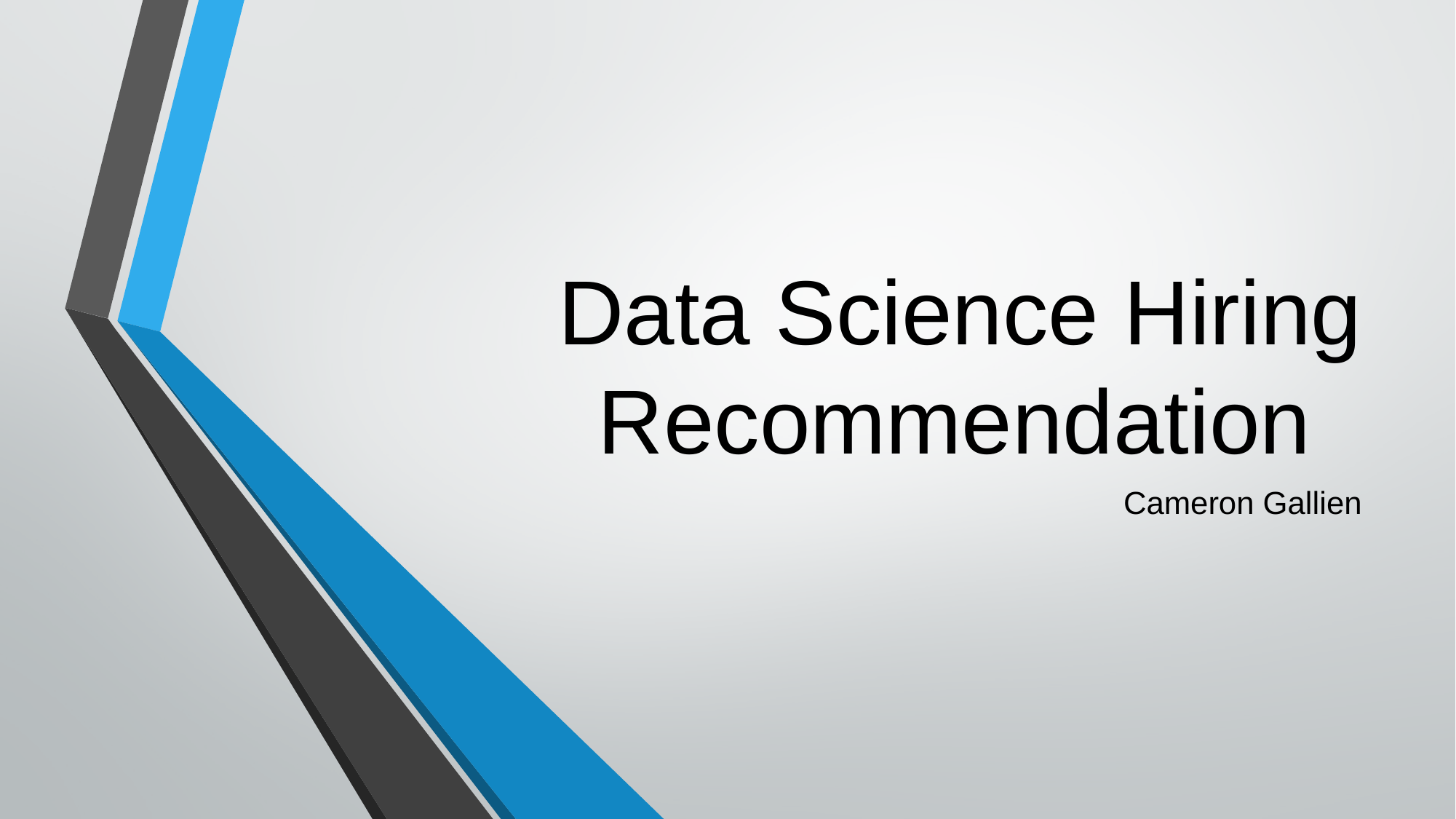

# Data Science Hiring Recommendation
Cameron Gallien